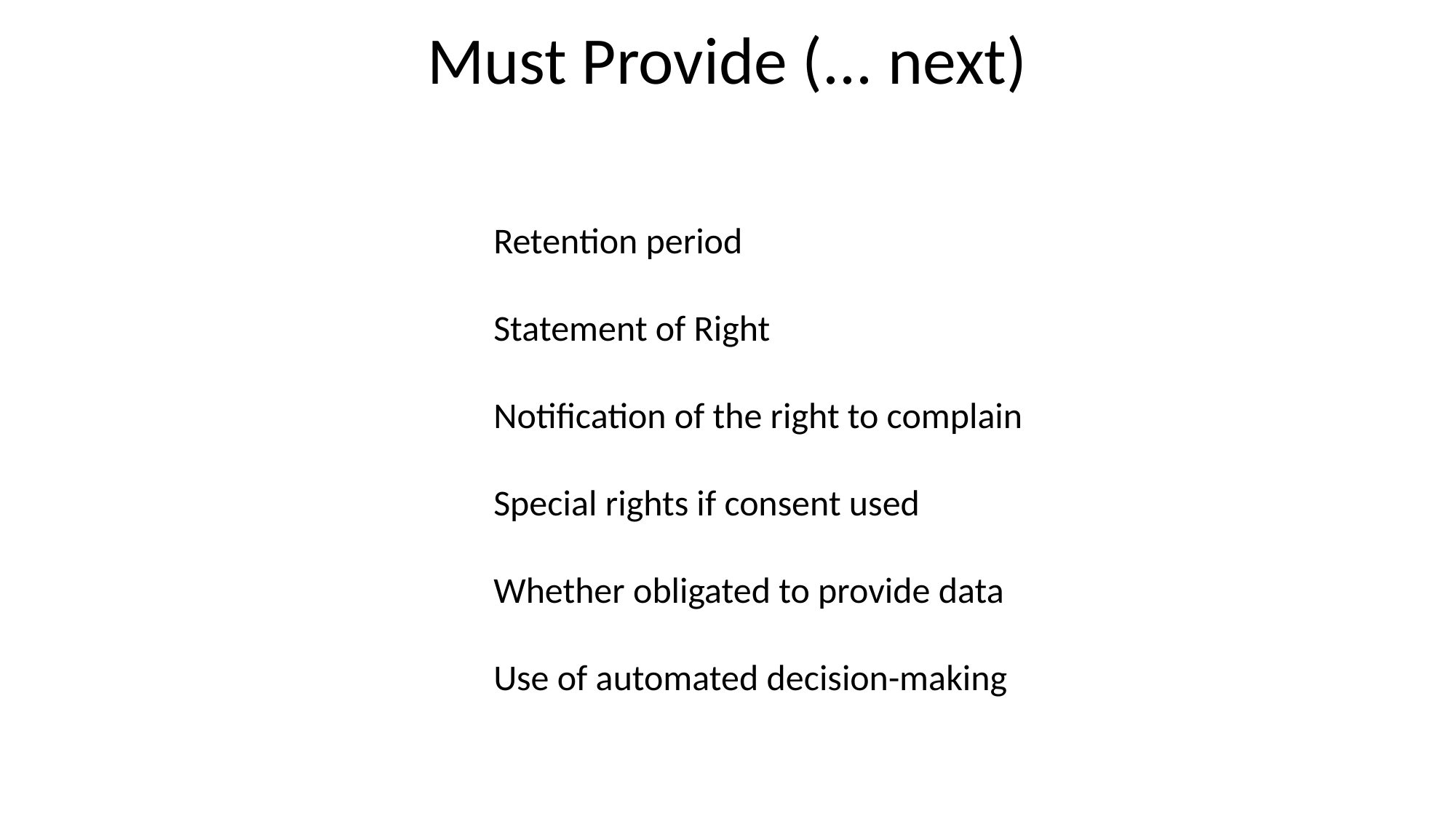

# Must Provide (... next)
Retention period

Statement of Right

Notification of the right to complain

Special rights if consent used

Whether obligated to provide data

Use of automated decision-making